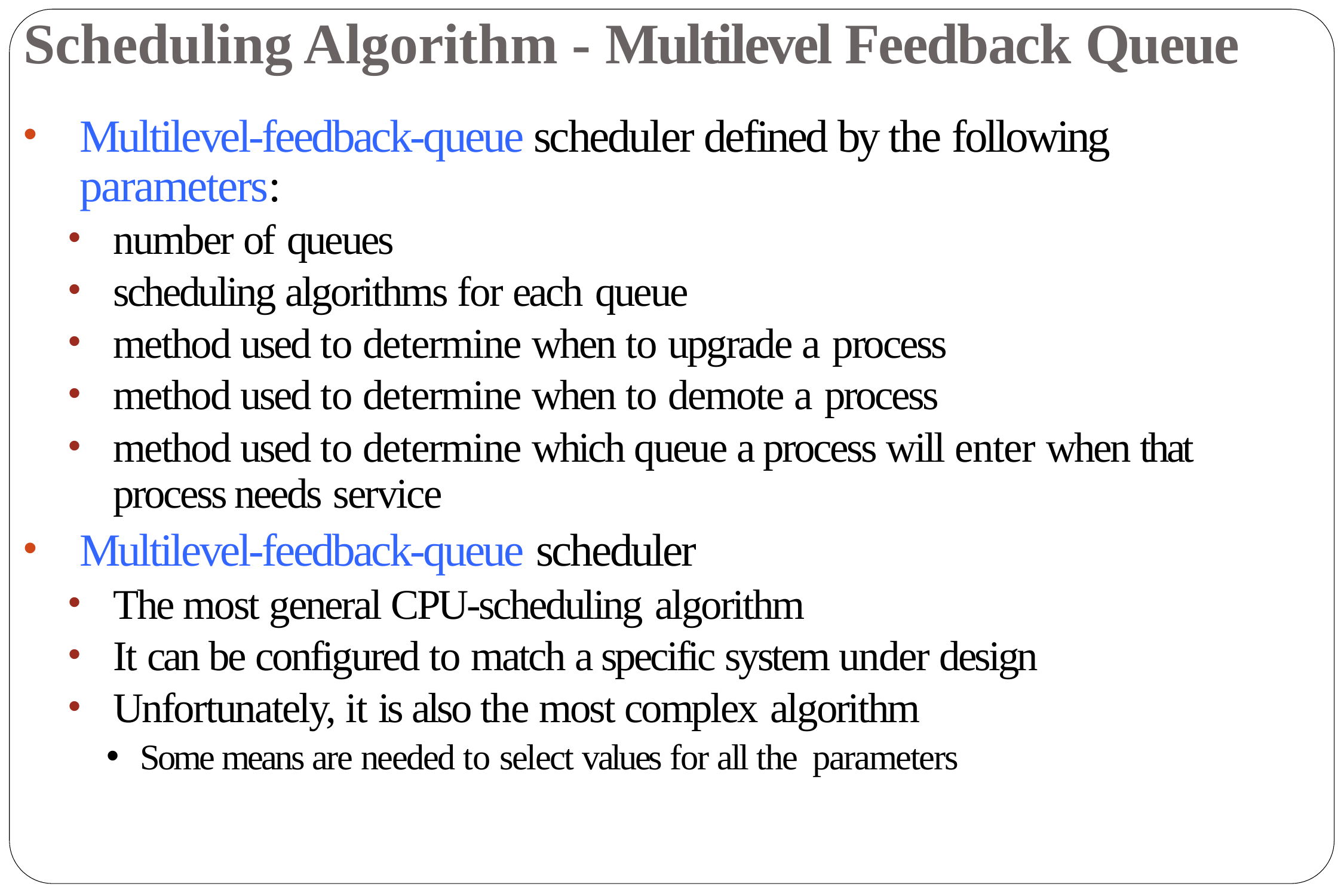

# Scheduling Algorithm - Multilevel Feedback Queue
Multilevel-feedback-queue scheduler defined by the following  parameters:
number of queues
scheduling algorithms for each queue
method used to determine when to upgrade a process
method used to determine when to demote a process
method used to determine which queue a process will enter when that  process needs service
Multilevel-feedback-queue scheduler
The most general CPU-scheduling algorithm
It can be configured to match a specific system under design
Unfortunately, it is also the most complex algorithm
Some means are needed to select values for all the parameters
73